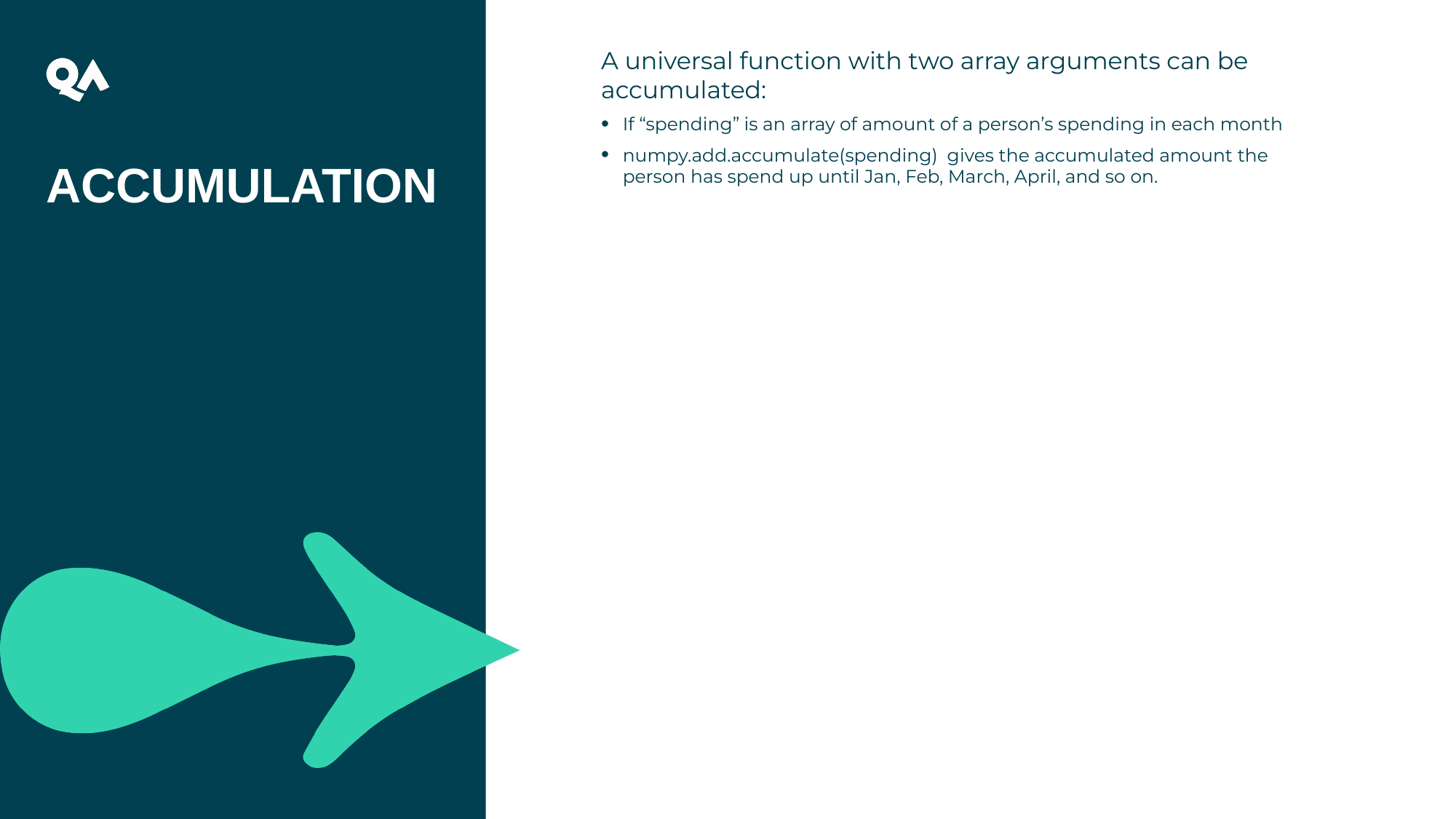

16
A universal function with two array arguments can be accumulated:
If “spending” is an array of amount of a person’s spending in each month
numpy.add.accumulate(spending)  gives the accumulated amount the person has spend up until Jan, Feb, March, April, and so on.
# Accumulation